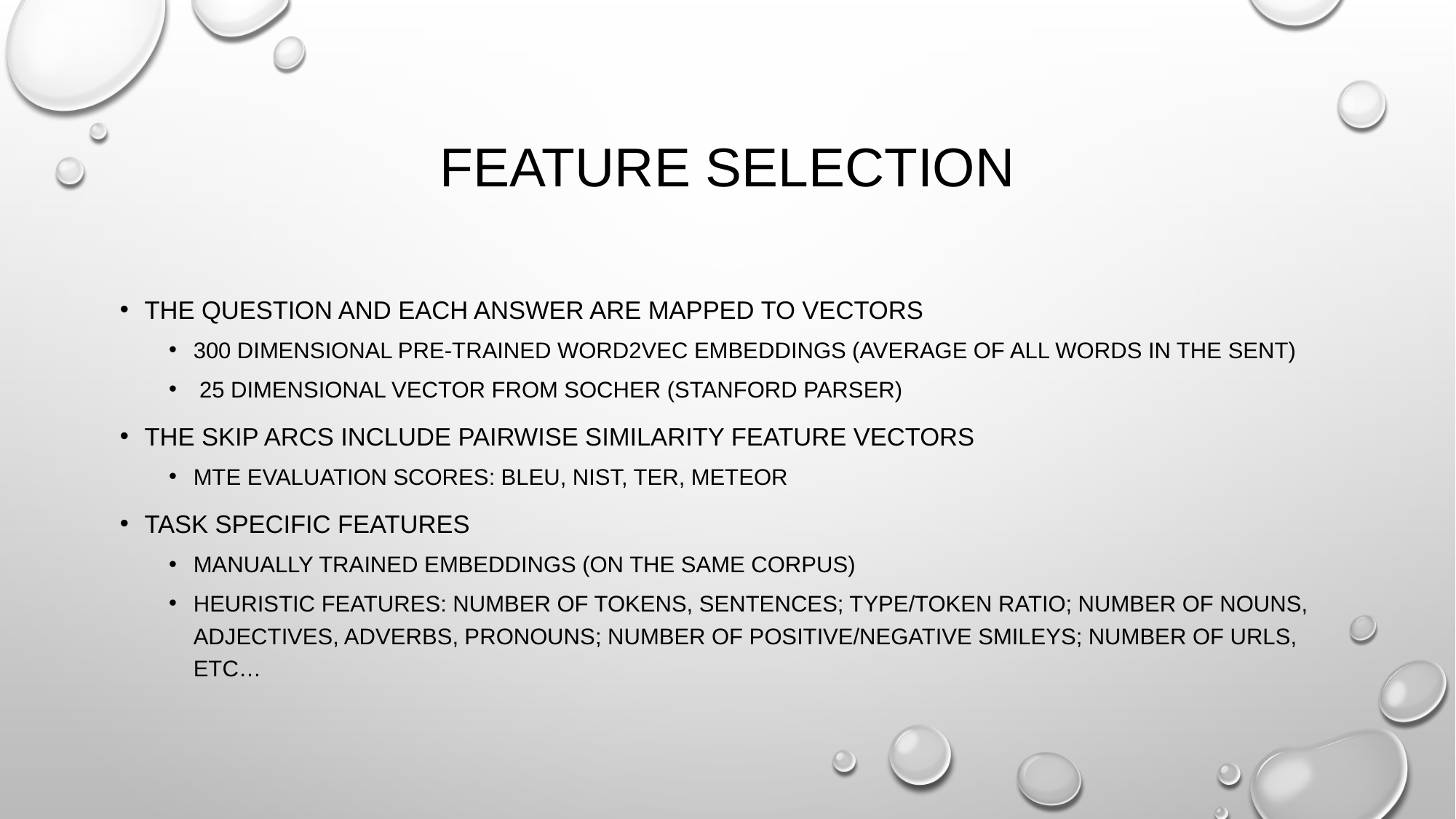

# Feature selection
The question and each answer are mapped to vectors
300 dimensional pre-trained word2vec embeddings (average of all words in the sent)
 25 dimensional vector from socher (Stanford parser)
The skip arcs include pairwise similarity feature vectors
MTE evaluation scores: BLEU, NIST, TER, METEOr
Task specific features
Manually trained embeddings (on the same corpus)
Heuristic features: number of tokens, sentences; type/token ratio; number of nouns, adjectives, adverbs, pronouns; number of positive/negative smileys; number of urls, etc…